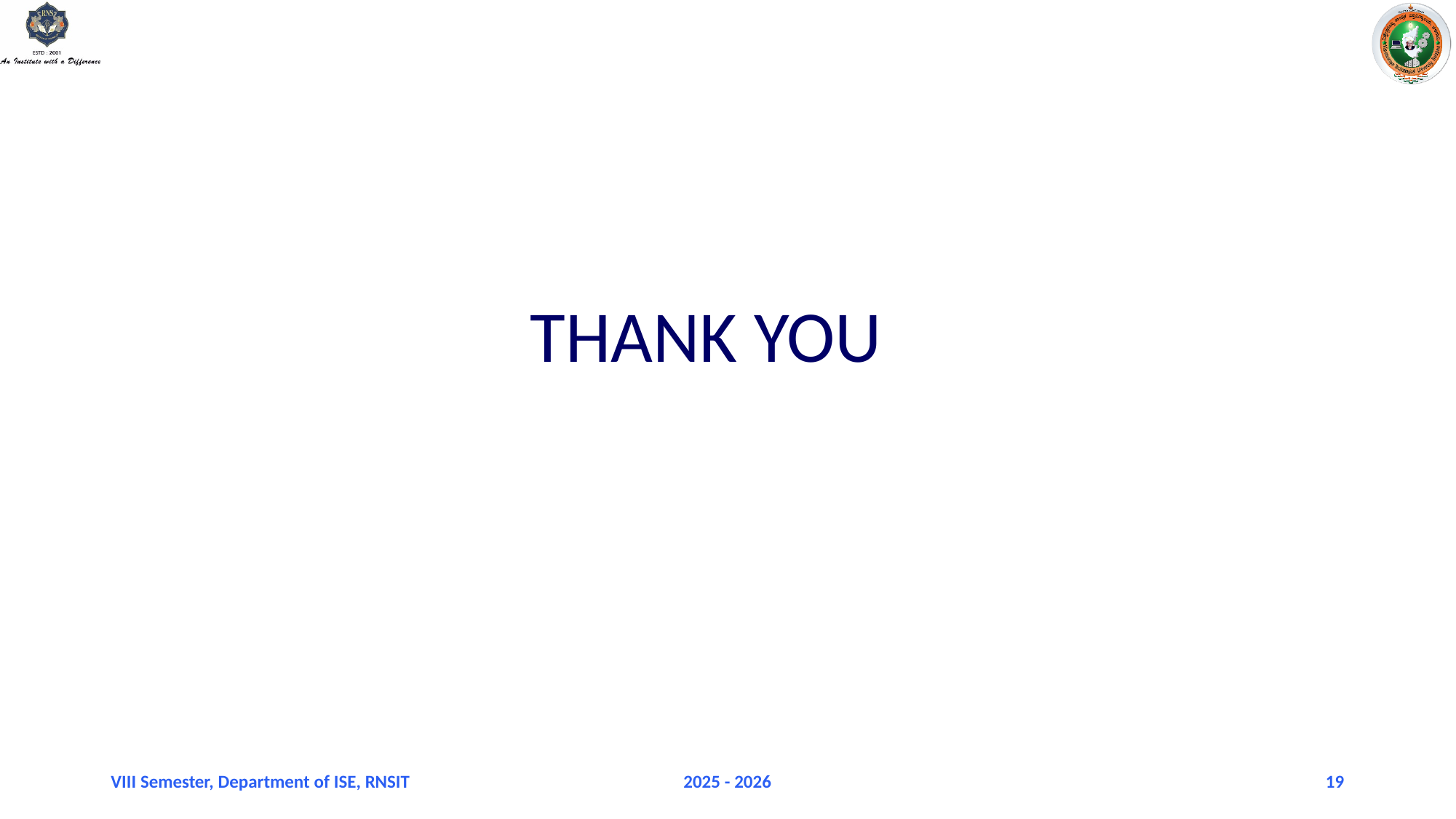

# THANK YOU
VIII Semester, Department of ISE, RNSIT
2025 - 2026
19